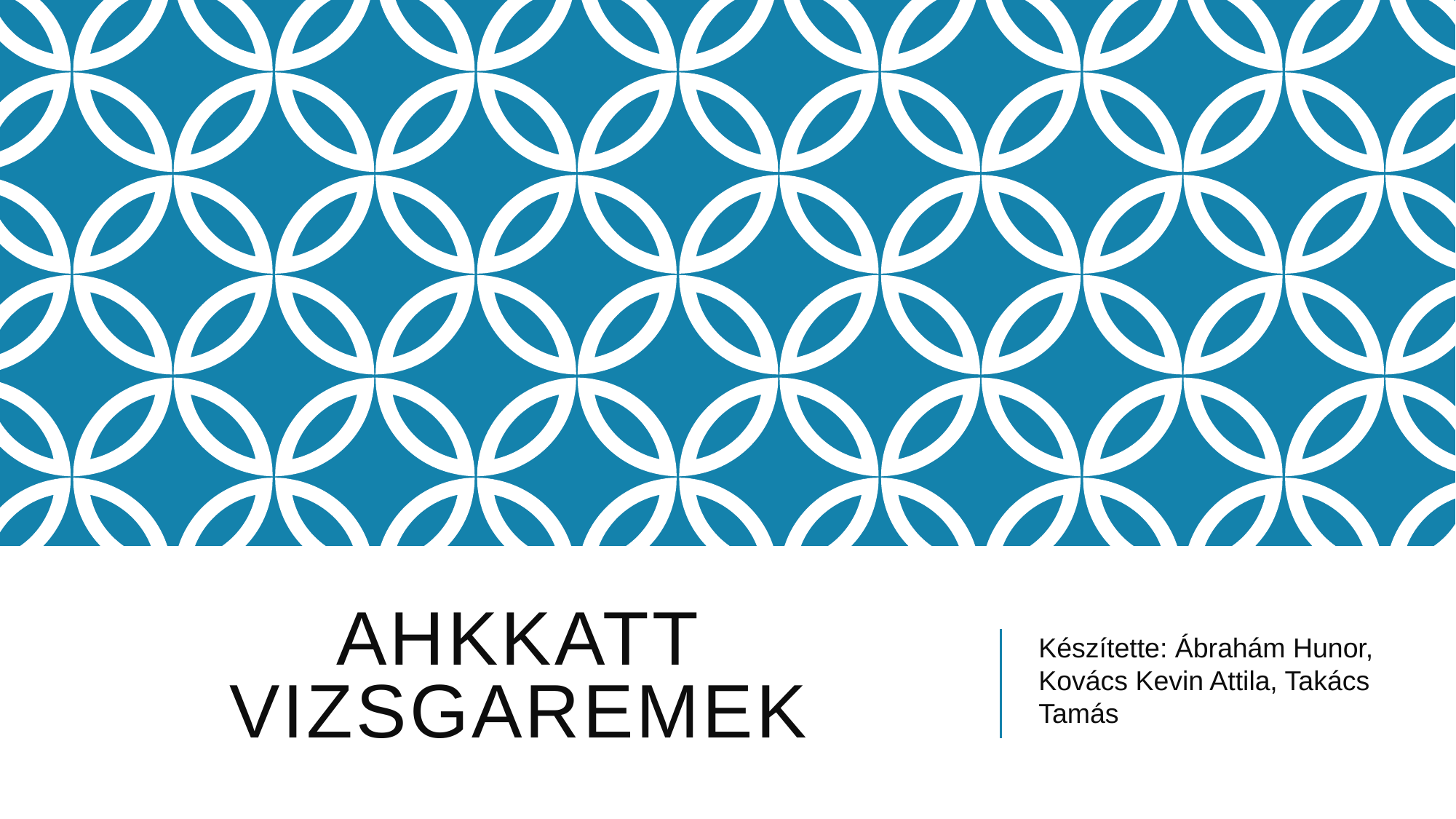

# AHKKATT VIZSGAREMEK
Készítette: Ábrahám Hunor, Kovács Kevin Attila, Takács Tamás